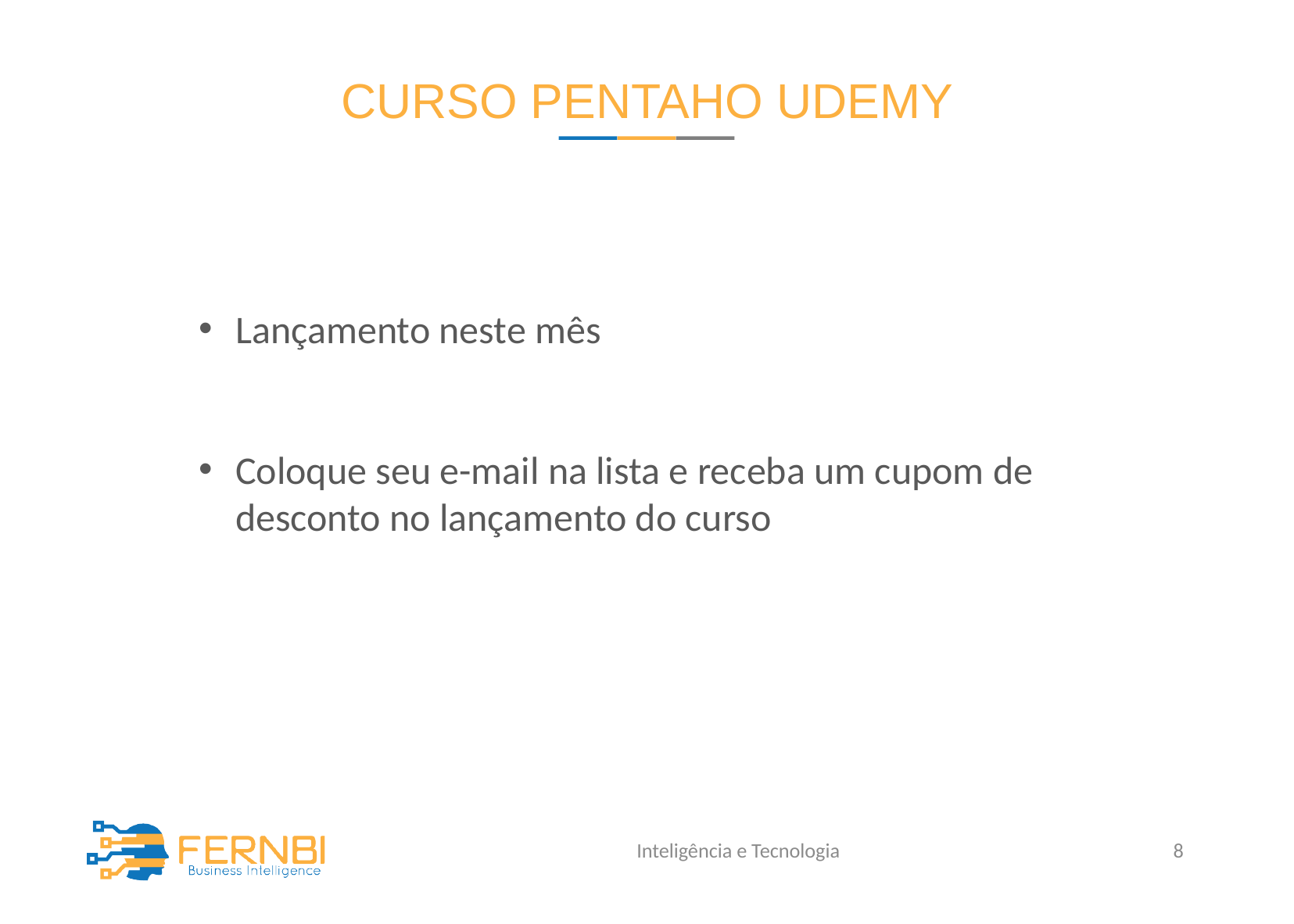

Curso pentaho udemy

Lançamento neste mês

Coloque seu e-mail na lista e receba um cupom de desconto no lançamento do curso
Inteligência e Tecnologia
8